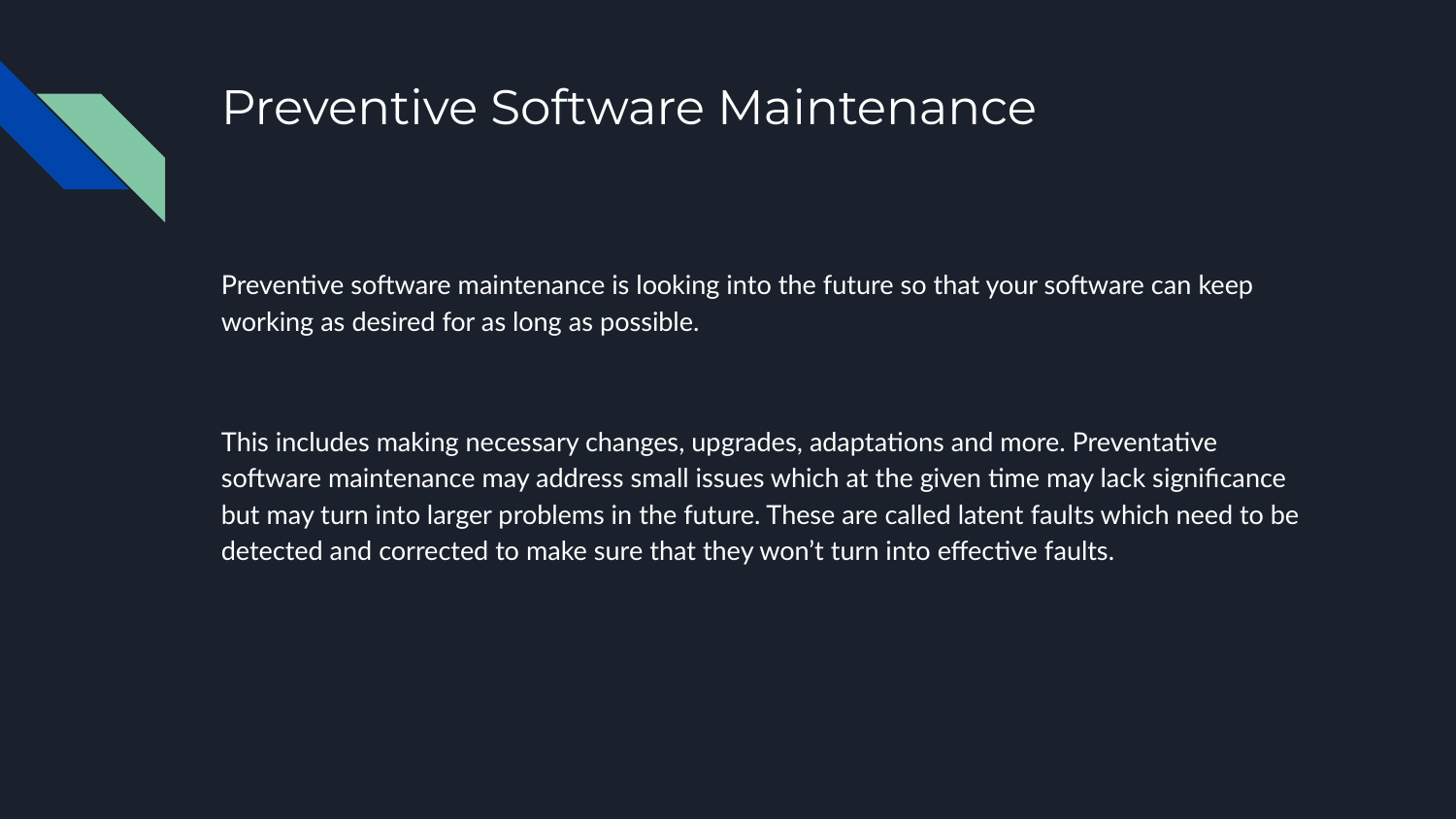

# Preventive Software Maintenance
Preventive software maintenance is looking into the future so that your software can keep working as desired for as long as possible.

This includes making necessary changes, upgrades, adaptations and more. Preventative software maintenance may address small issues which at the given time may lack significance but may turn into larger problems in the future. These are called latent faults which need to be detected and corrected to make sure that they won’t turn into effective faults.